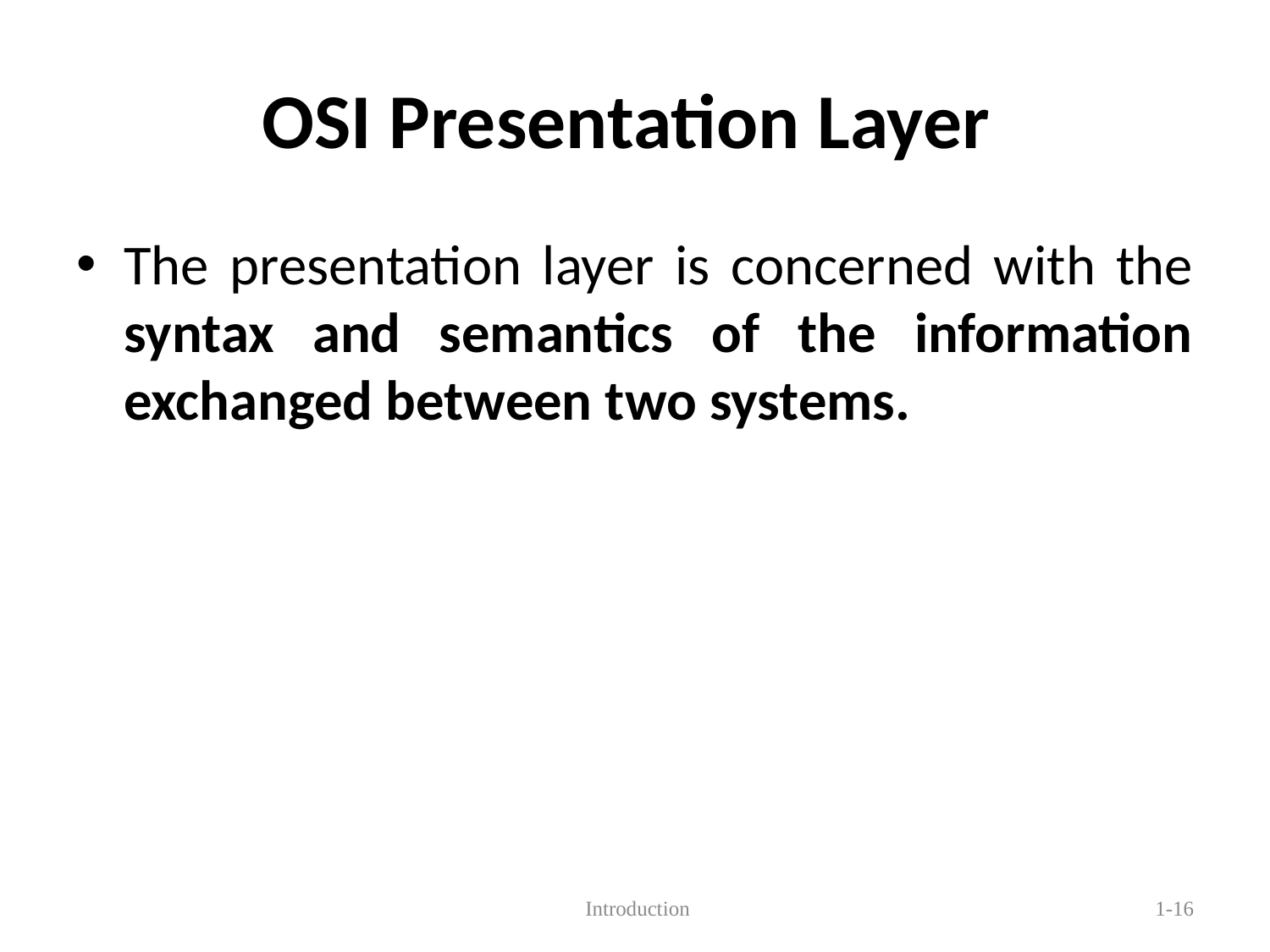

# OSI Presentation Layer
The presentation layer is concerned with the syntax and semantics of the information exchanged between two systems.
 Introduction
1-16